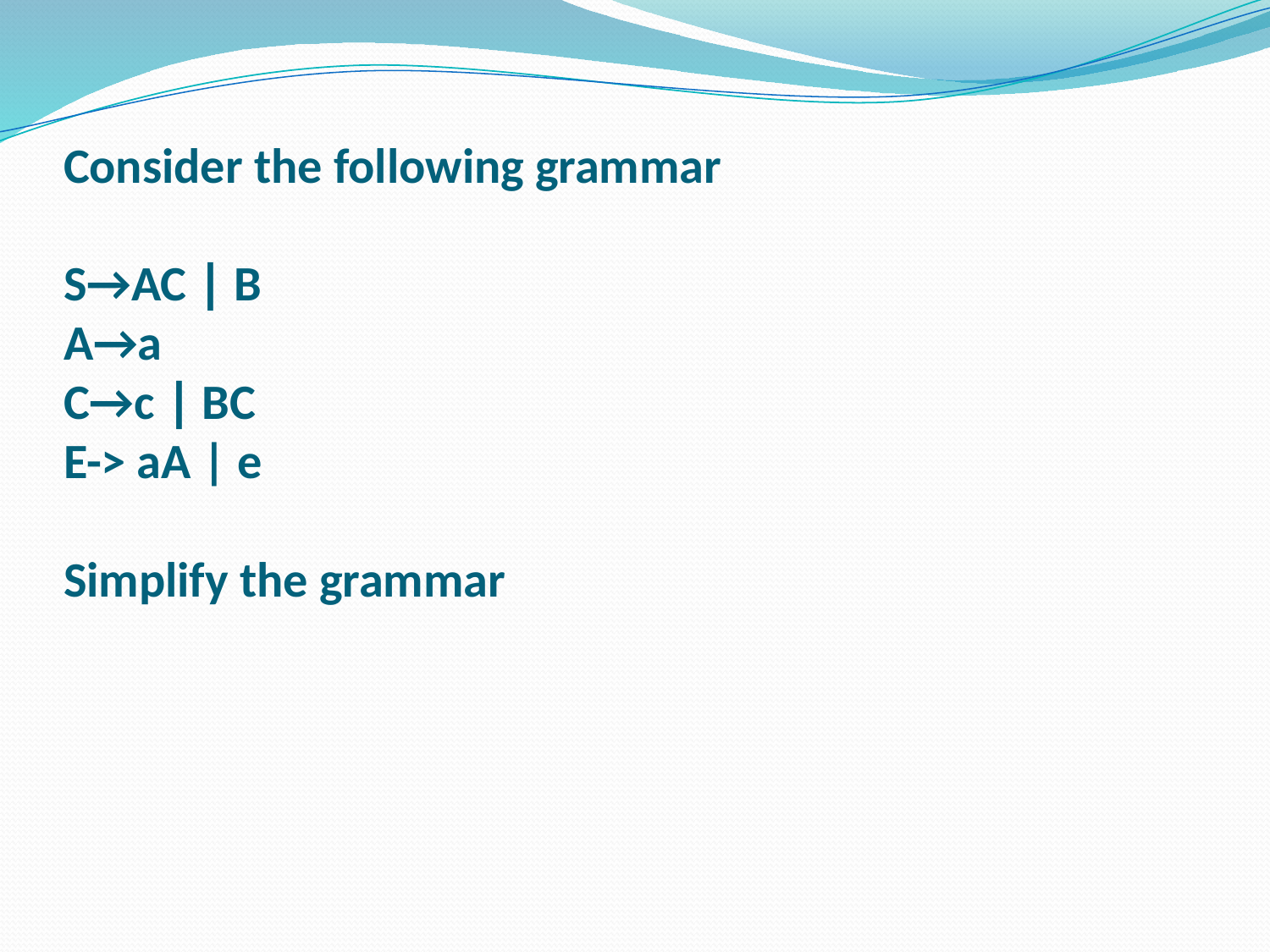

# Consider the following grammar S→AC ∣ B A→a C→c ∣ BC E-> aA | e Simplify the grammar